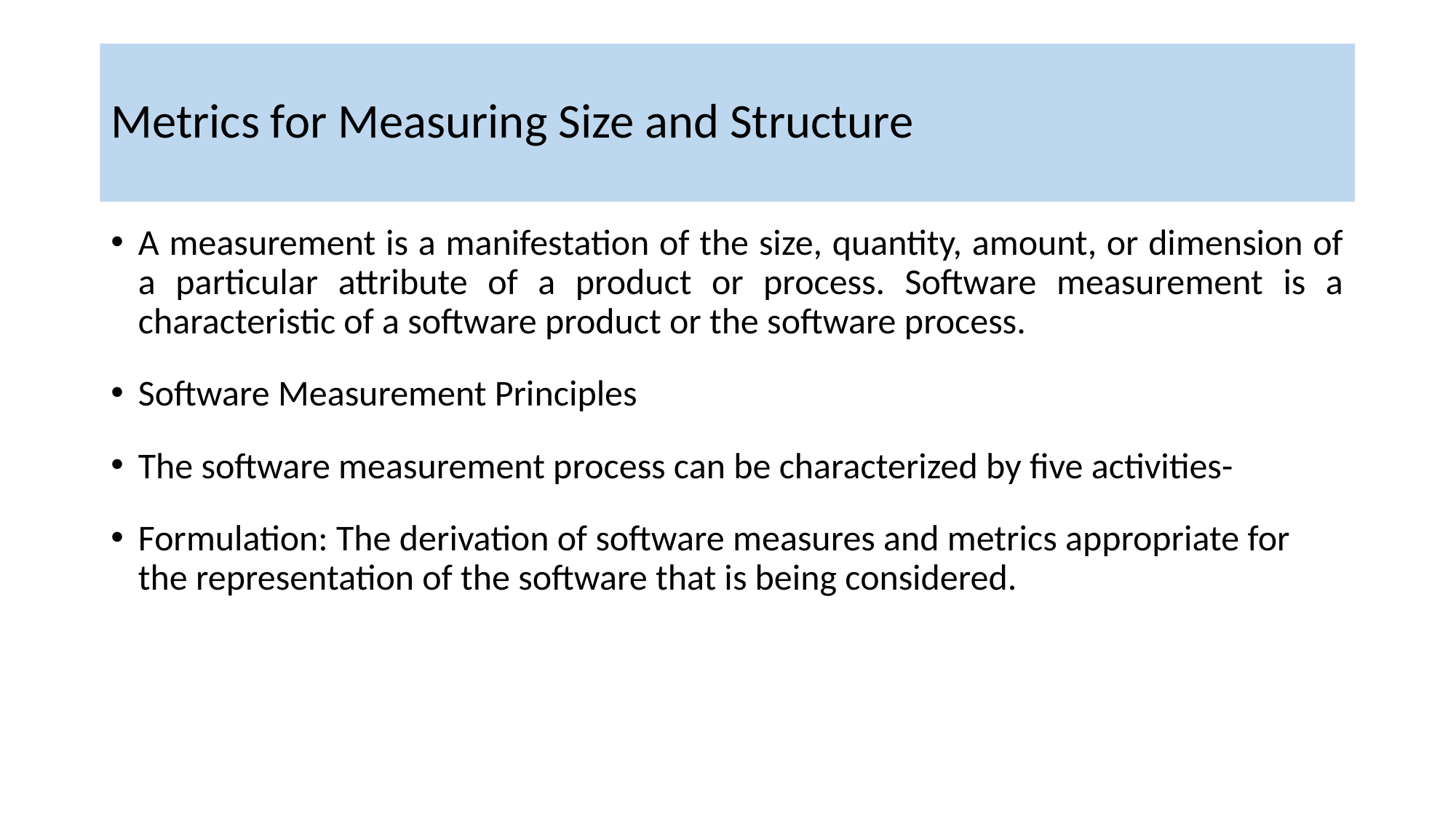

# Metrics for Measuring Size and Structure
A measurement is a manifestation of the size, quantity, amount, or dimension of a particular attribute of a product or process. Software measurement is a characteristic of a software product or the software process.
Software Measurement Principles
The software measurement process can be characterized by five activities-
Formulation: The derivation of software measures and metrics appropriate for the representation of the software that is being considered.